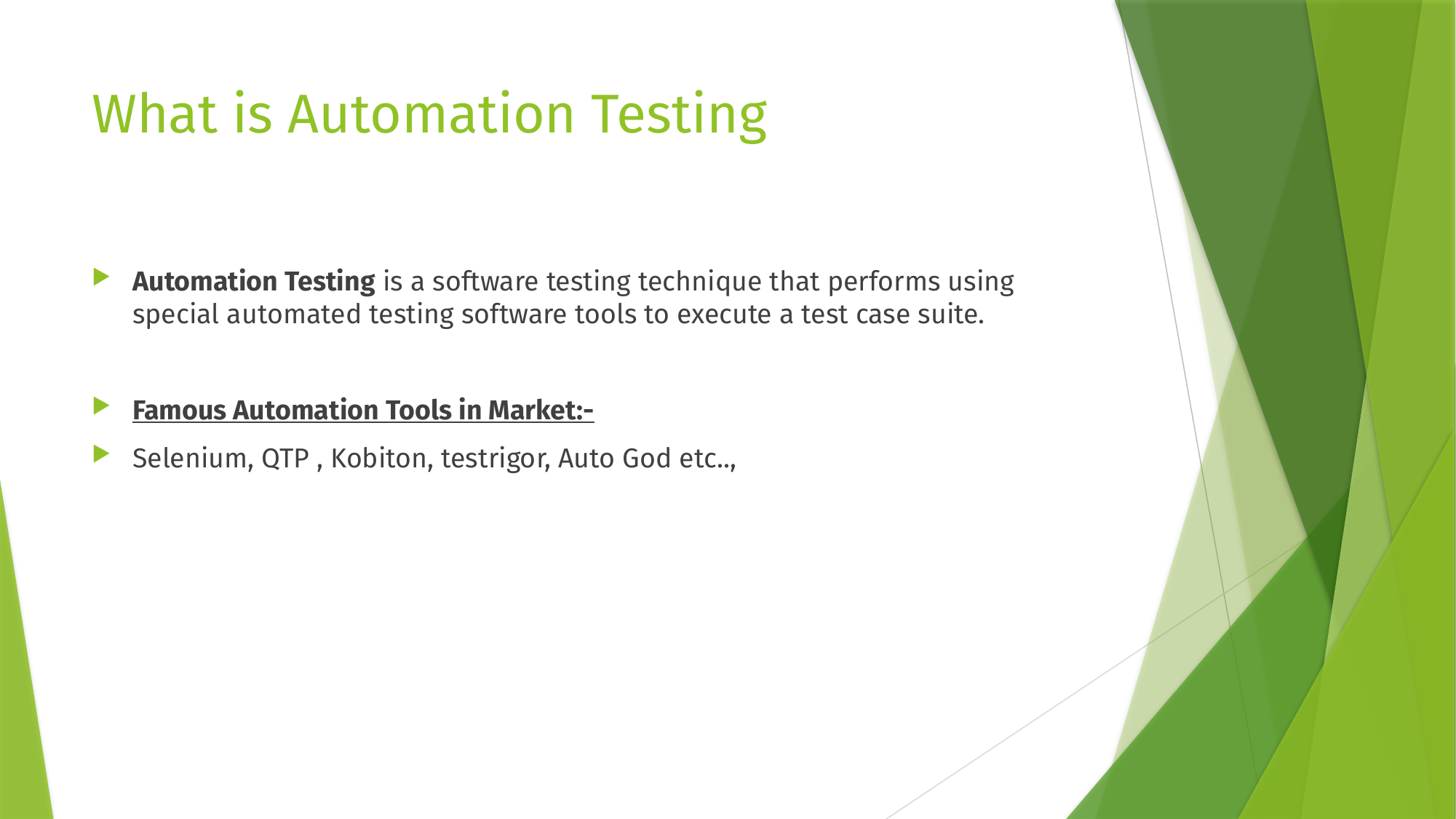

# What is Automation Testing
Automation Testing is a software testing technique that performs using special automated testing software tools to execute a test case suite.

Famous Automation Tools in Market:-
Selenium, QTP , Kobiton, testrigor, Auto God etc..,